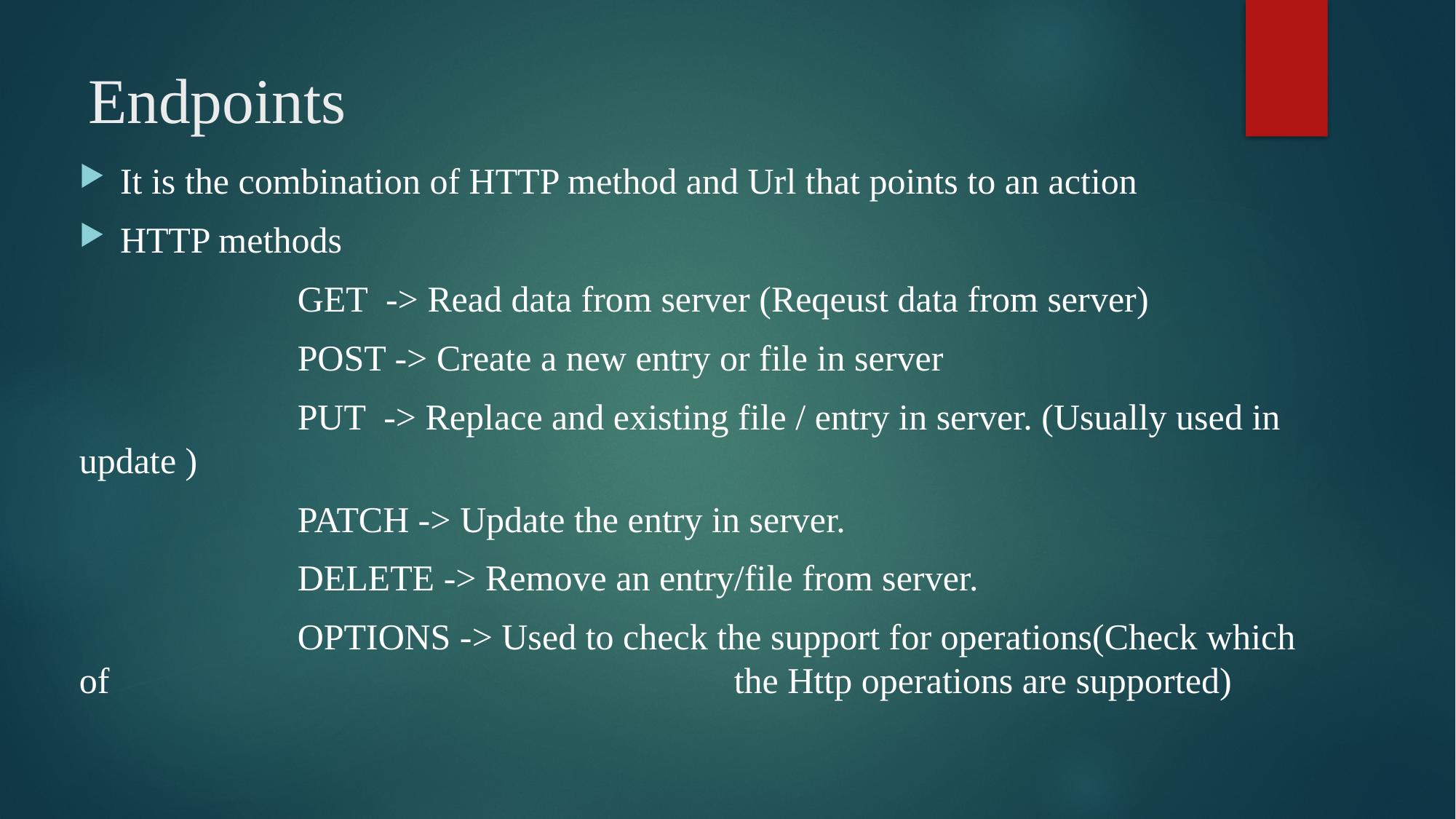

# Endpoints
It is the combination of HTTP method and Url that points to an action
HTTP methods
		GET  -> Read data from server (Reqeust data from server)
		POST -> Create a new entry or file in server
		PUT  -> Replace and existing file / entry in server. (Usually used in update )
		PATCH -> Update the entry in server.
		DELETE -> Remove an entry/file from server.
		OPTIONS -> Used to check the support for operations(Check which of 						the Http operations are supported)